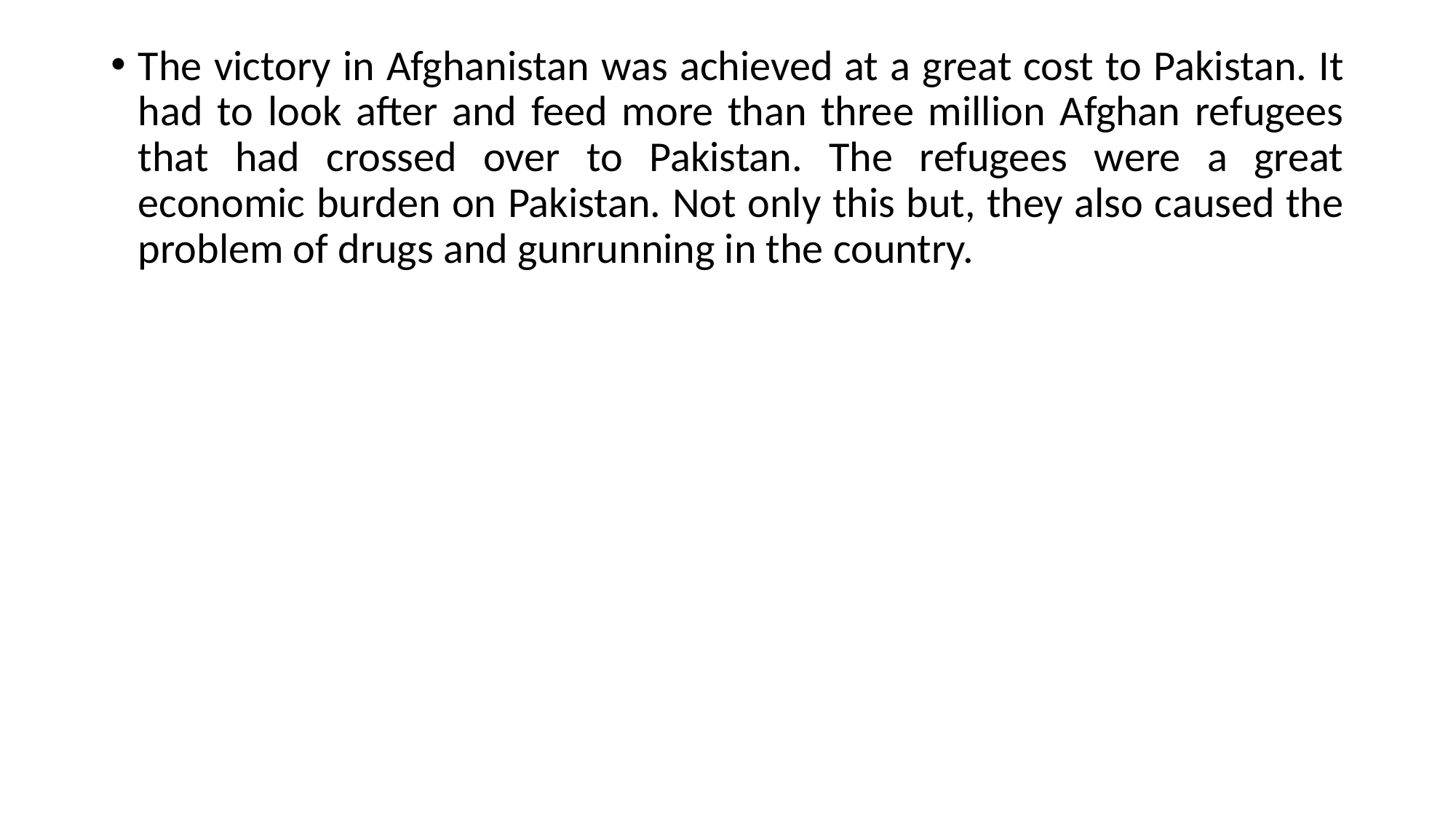

The victory in Afghanistan was achieved at a great cost to Pakistan. It had to look after and feed more than three million Afghan refugees that had crossed over to Pakistan. The refugees were a great economic burden on Pakistan. Not only this but, they also caused the problem of drugs and gunrunning in the country.